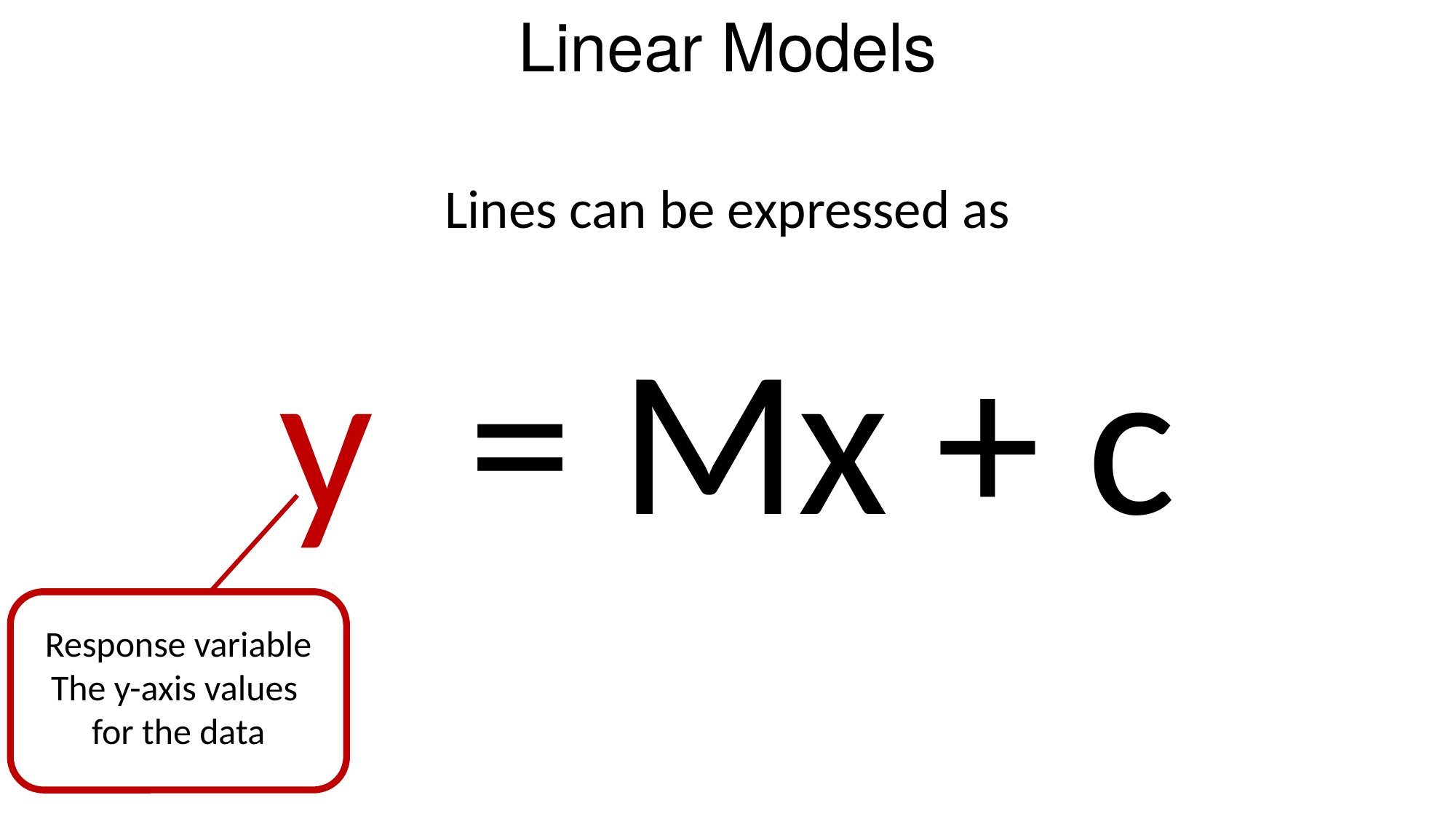

Linear Models

Lines can be expressed as

y  = Mx + c

Response variable
The y-axis values
for the data